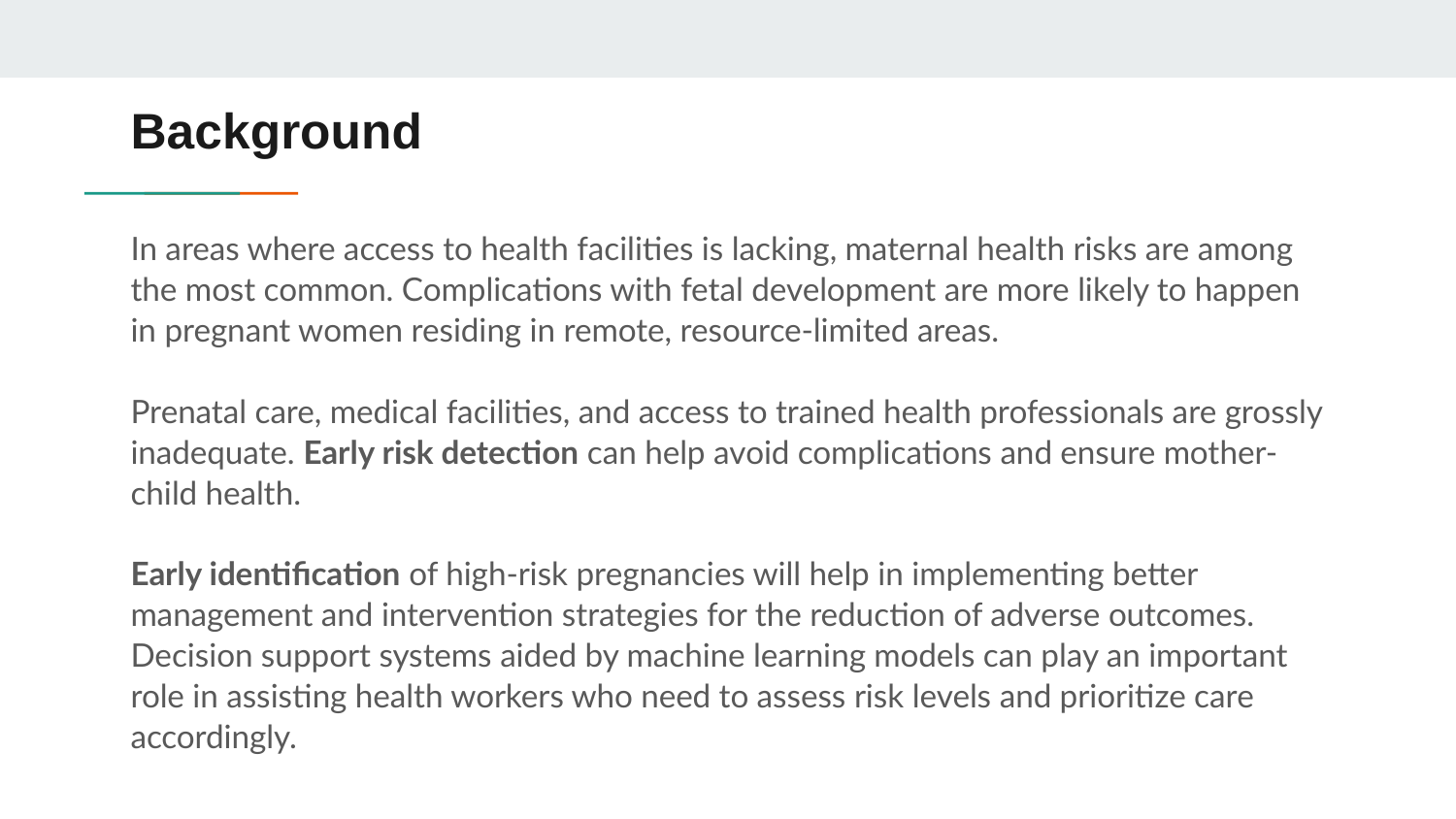

# Background
In areas where access to health facilities is lacking, maternal health risks are among the most common. Complications with fetal development are more likely to happen in pregnant women residing in remote, resource-limited areas.

Prenatal care, medical facilities, and access to trained health professionals are grossly inadequate. Early risk detection can help avoid complications and ensure mother-child health.

Early identification of high-risk pregnancies will help in implementing better management and intervention strategies for the reduction of adverse outcomes. Decision support systems aided by machine learning models can play an important role in assisting health workers who need to assess risk levels and prioritize care accordingly.